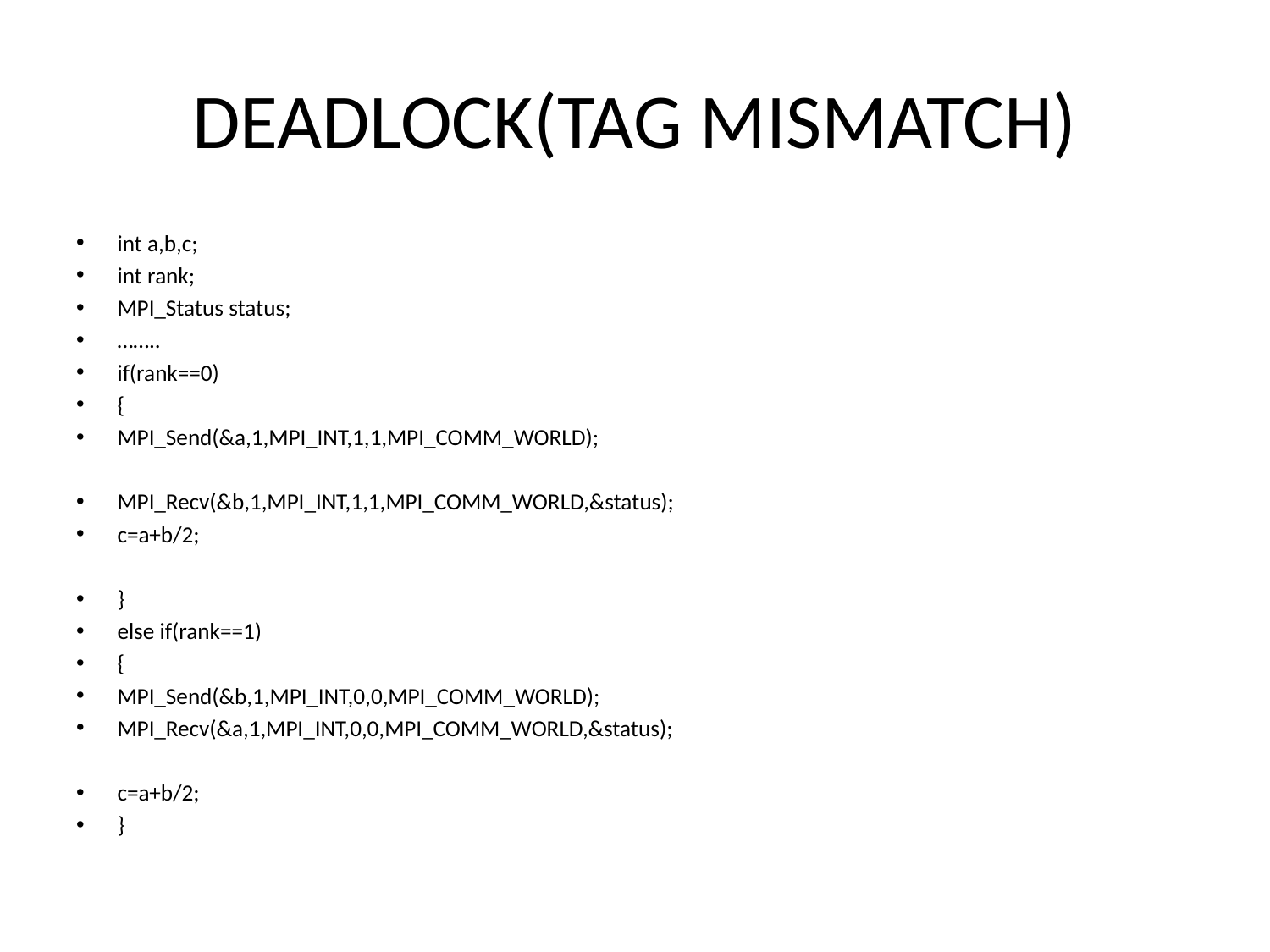

# DEADLOCK(TAG MISMATCH)
int a,b,c;
int rank;
MPI_Status status;
……..
if(rank==0)
{
MPI_Send(&a,1,MPI_INT,1,1,MPI_COMM_WORLD);

MPI_Recv(&b,1,MPI_INT,1,1,MPI_COMM_WORLD,&status);
c=a+b/2;

}
else if(rank==1)
{
MPI_Send(&b,1,MPI_INT,0,0,MPI_COMM_WORLD);
MPI_Recv(&a,1,MPI_INT,0,0,MPI_COMM_WORLD,&status);

c=a+b/2;
}